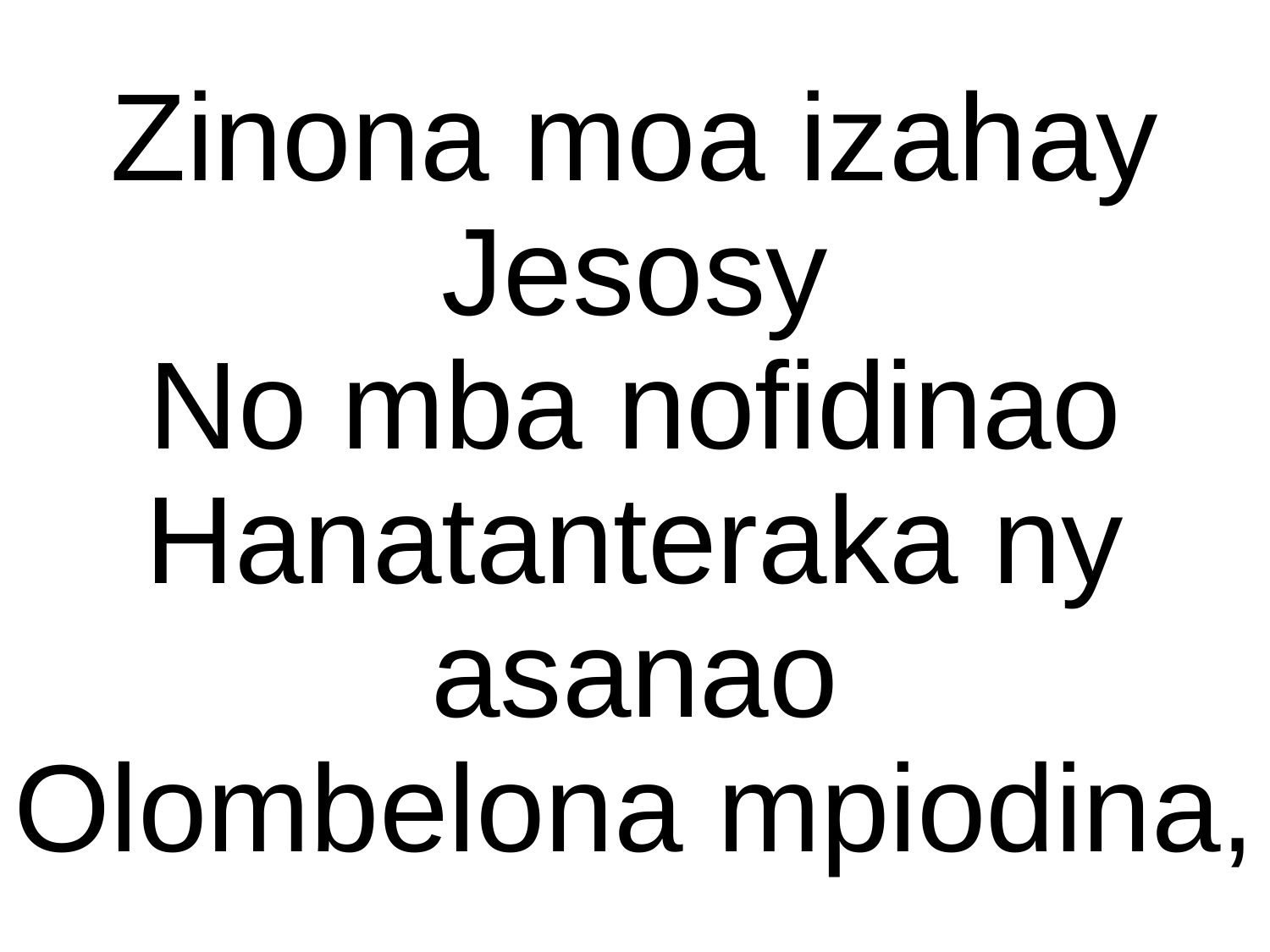

# Zinona moa izahay Jesosy No mba nofidinao Hanatanteraka ny asanao Olombelona mpiodina,